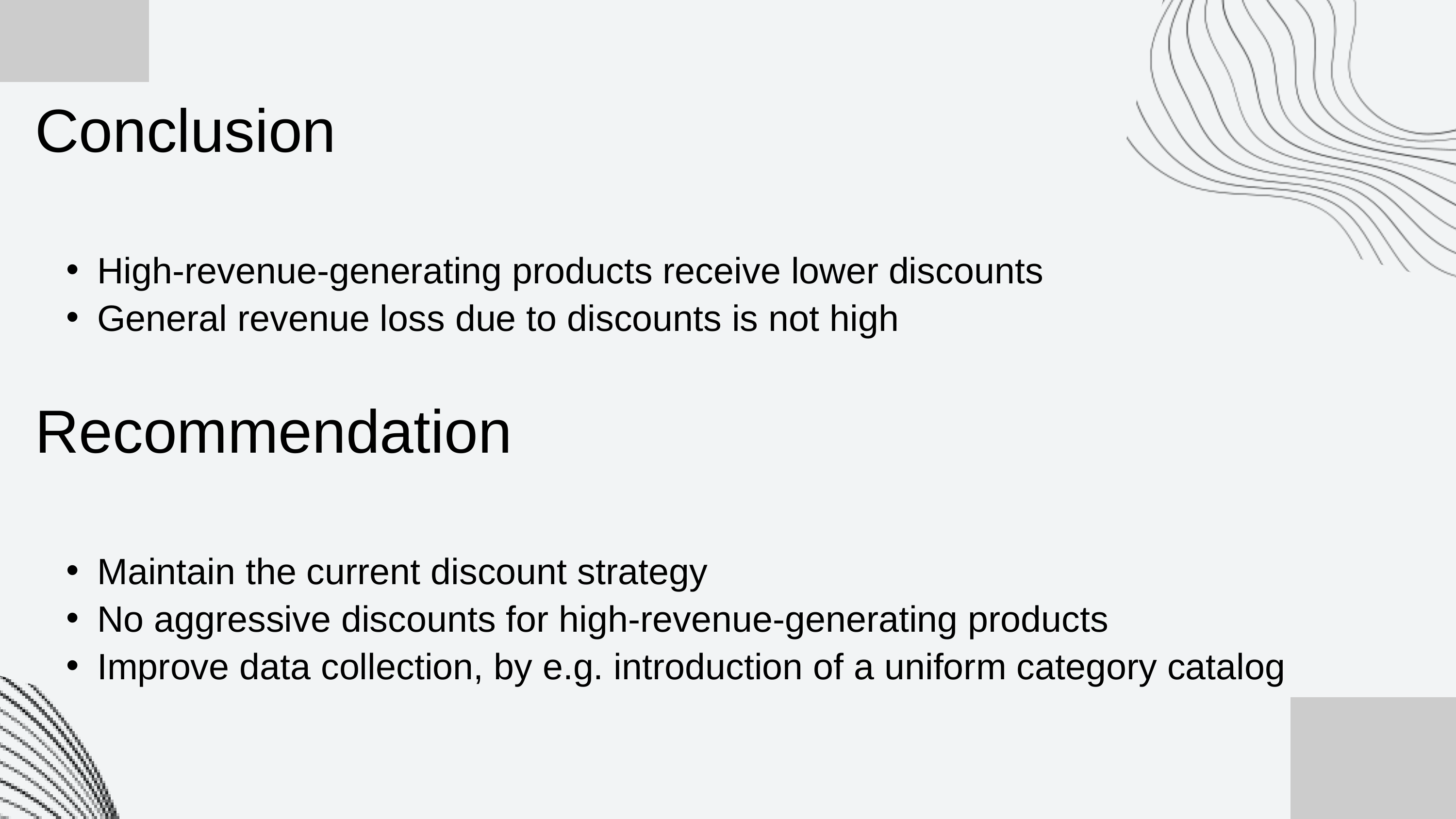

Conclusion

High-revenue-generating products receive lower discounts
General revenue loss due to discounts is not high

Recommendation

Maintain the current discount strategy
No aggressive discounts for high-revenue-generating products
Improve data collection, by e.g. introduction of a uniform category catalog